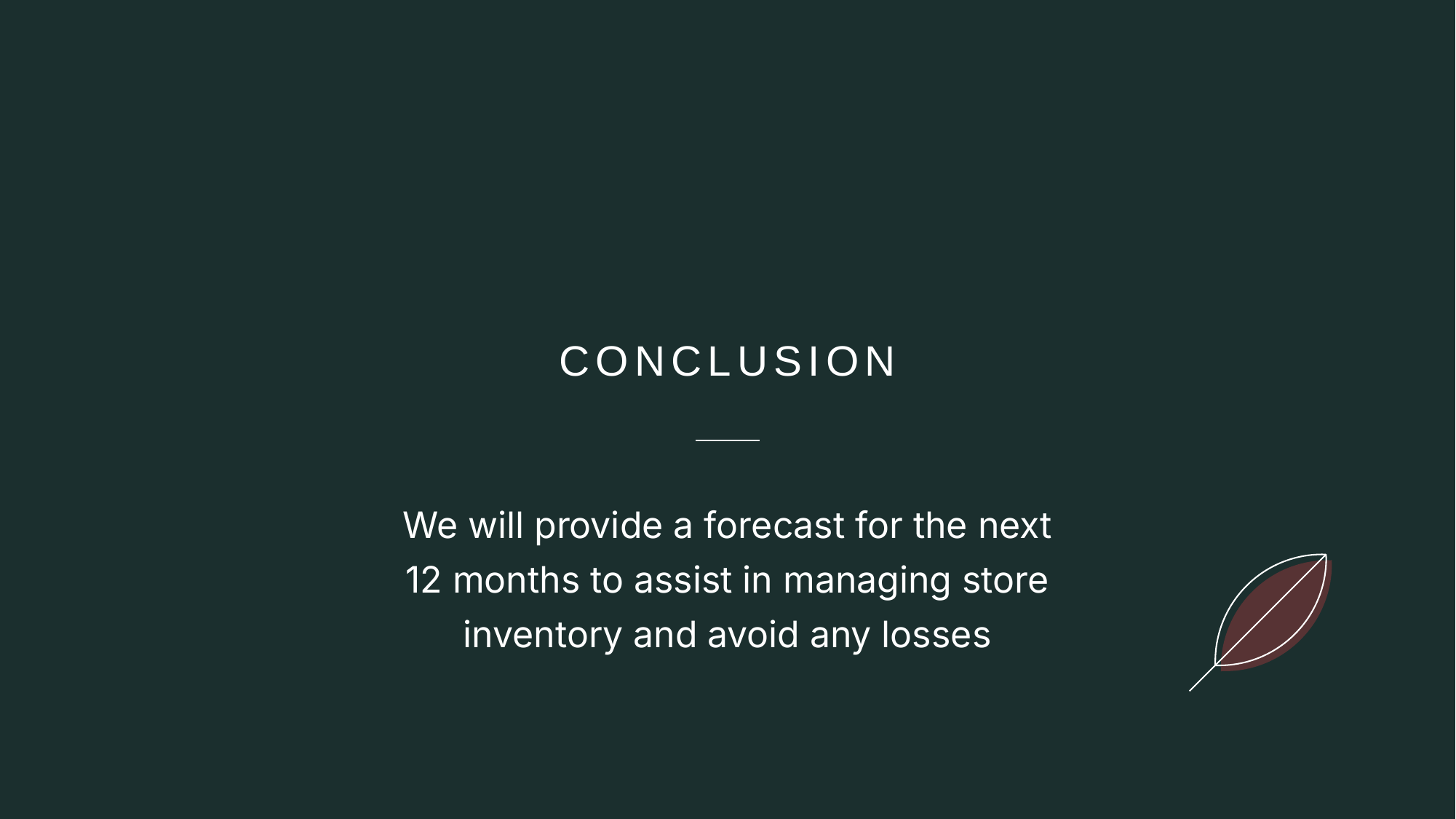

# Conclusion
We will provide a forecast for the next 12 months to assist in managing store inventory and avoid any losses